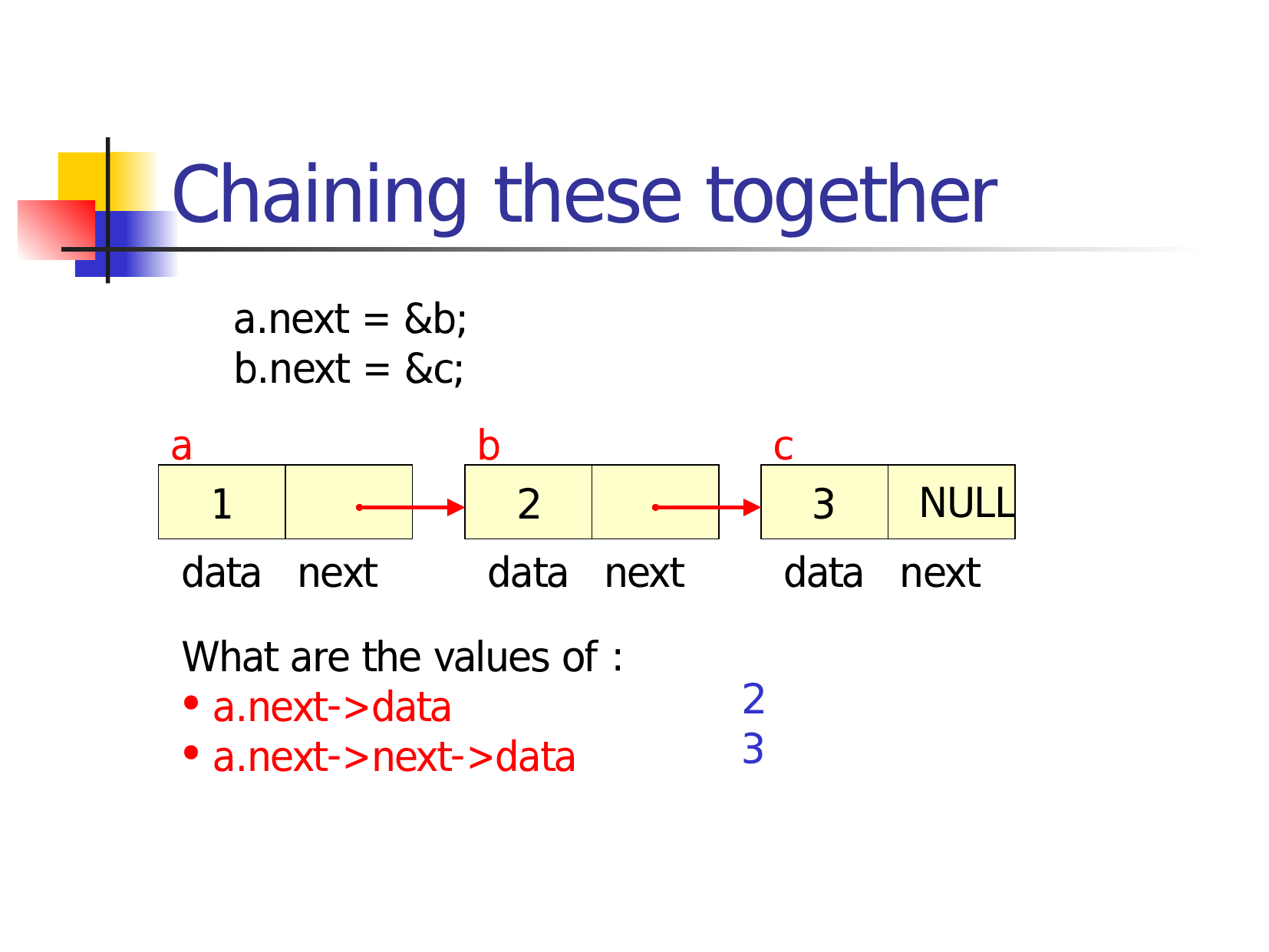

# Chaining these together
a.next = &b;
b.next = &c;
a
b
c
1

2

3

NULL
data
next
data
next
data
next
What are the values of :
 a.next->data
 a.next->next->data
2
3